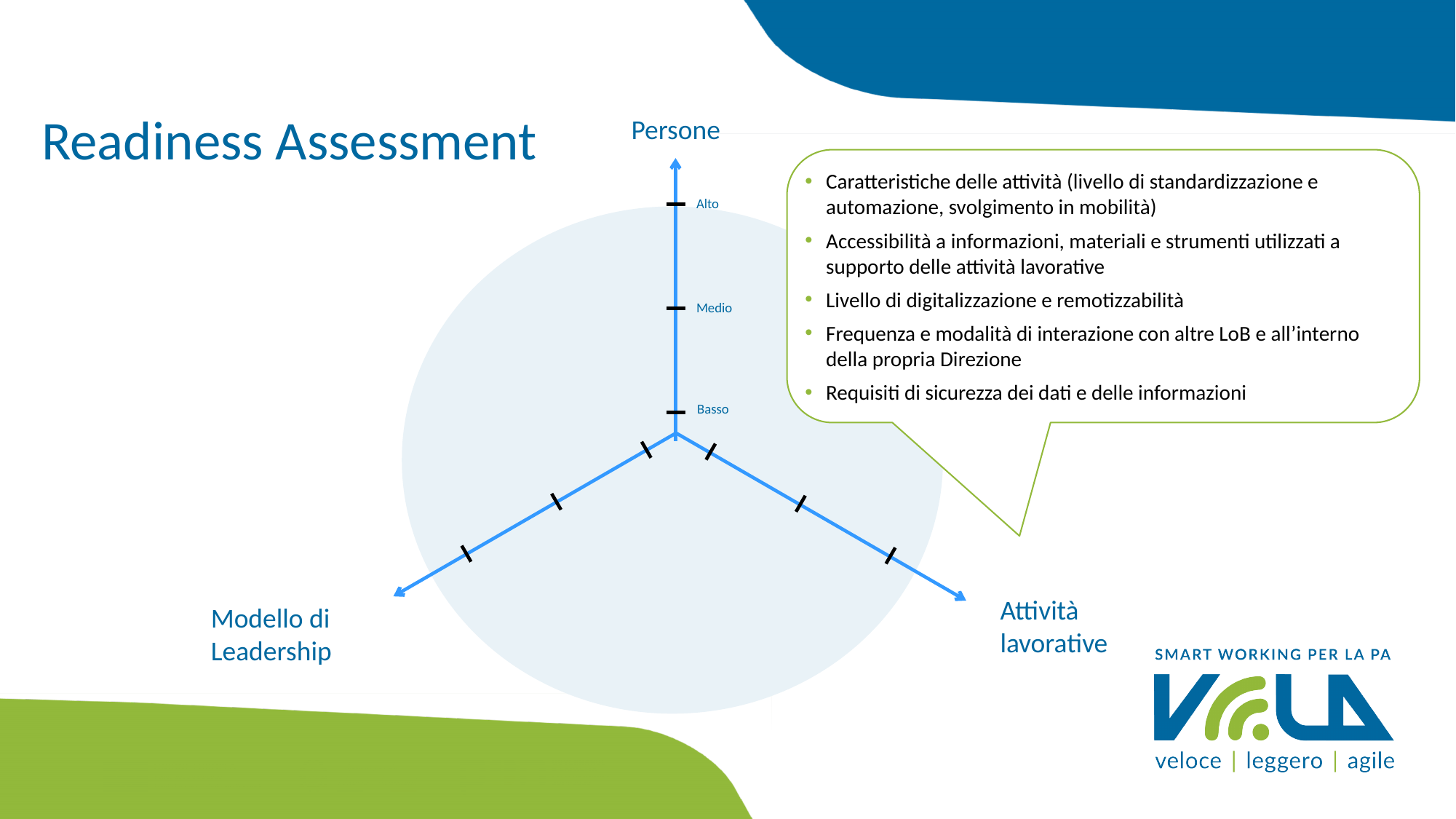

Readiness Assessment
Persone

Modello di
Leadership
Attività
lavorative
Caratteristiche delle attività (livello di standardizzazione e automazione, svolgimento in mobilità)
Accessibilità a informazioni, materiali e strumenti utilizzati a supporto delle attività lavorative
Livello di digitalizzazione e remotizzabilità
Frequenza e modalità di interazione con altre LoB e all’interno della propria Direzione
Requisiti di sicurezza dei dati e delle informazioni
Alto
Medio
Basso